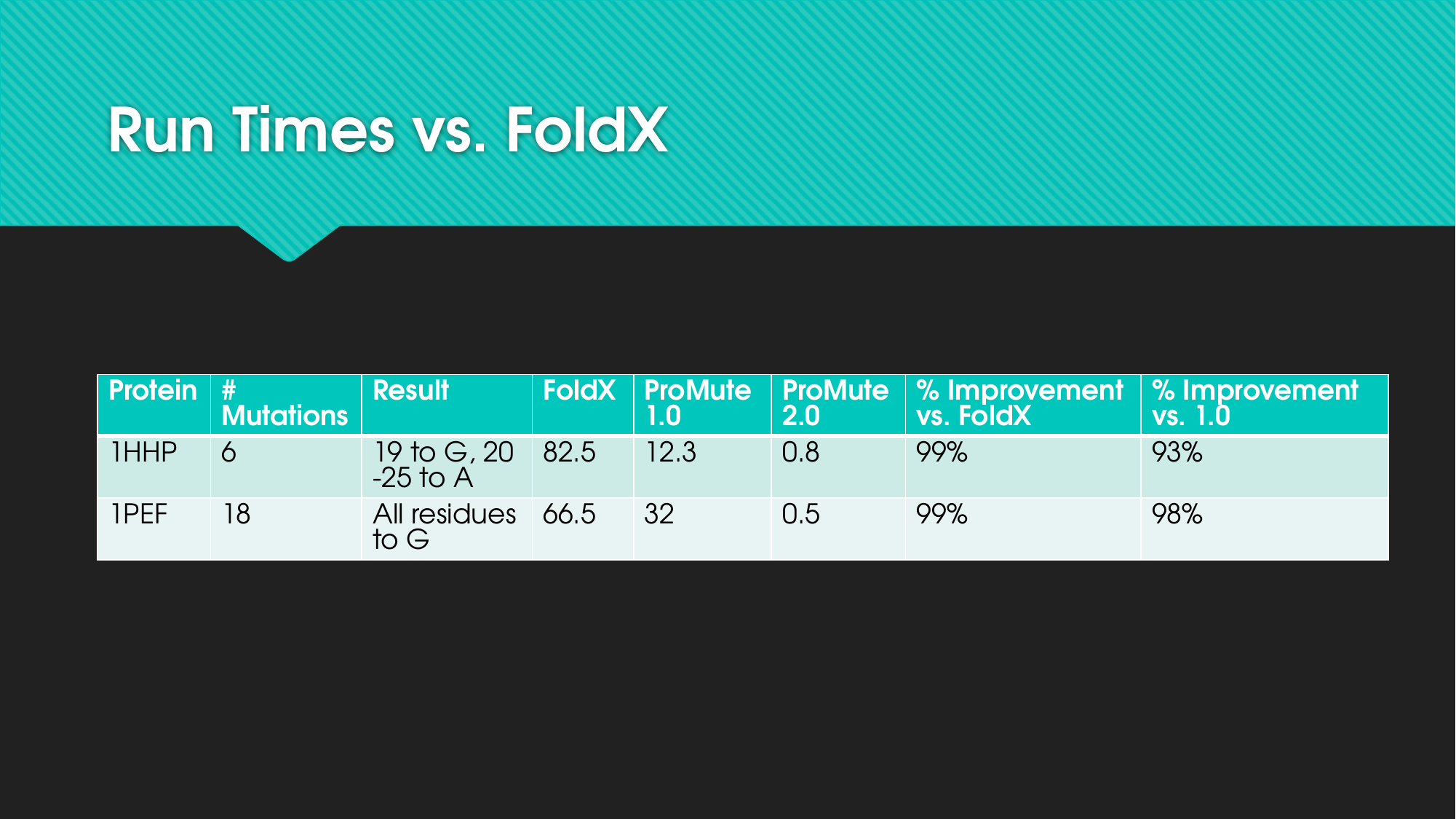

# Run Times vs. FoldX
| Protein | # Mutations | Result | FoldX | ProMute 1.0 | ProMute 2.0 | % Improvement vs. FoldX | % Improvement vs. 1.0 |
| --- | --- | --- | --- | --- | --- | --- | --- |
| 1HHP | 6 | 19 to G, 20 -25 to A | 82.5 | 12.3 | 0.8 | 99% | 93% |
| 1PEF | 18 | All residues to G | 66.5 | 32 | 0.5 | 99% | 98% |